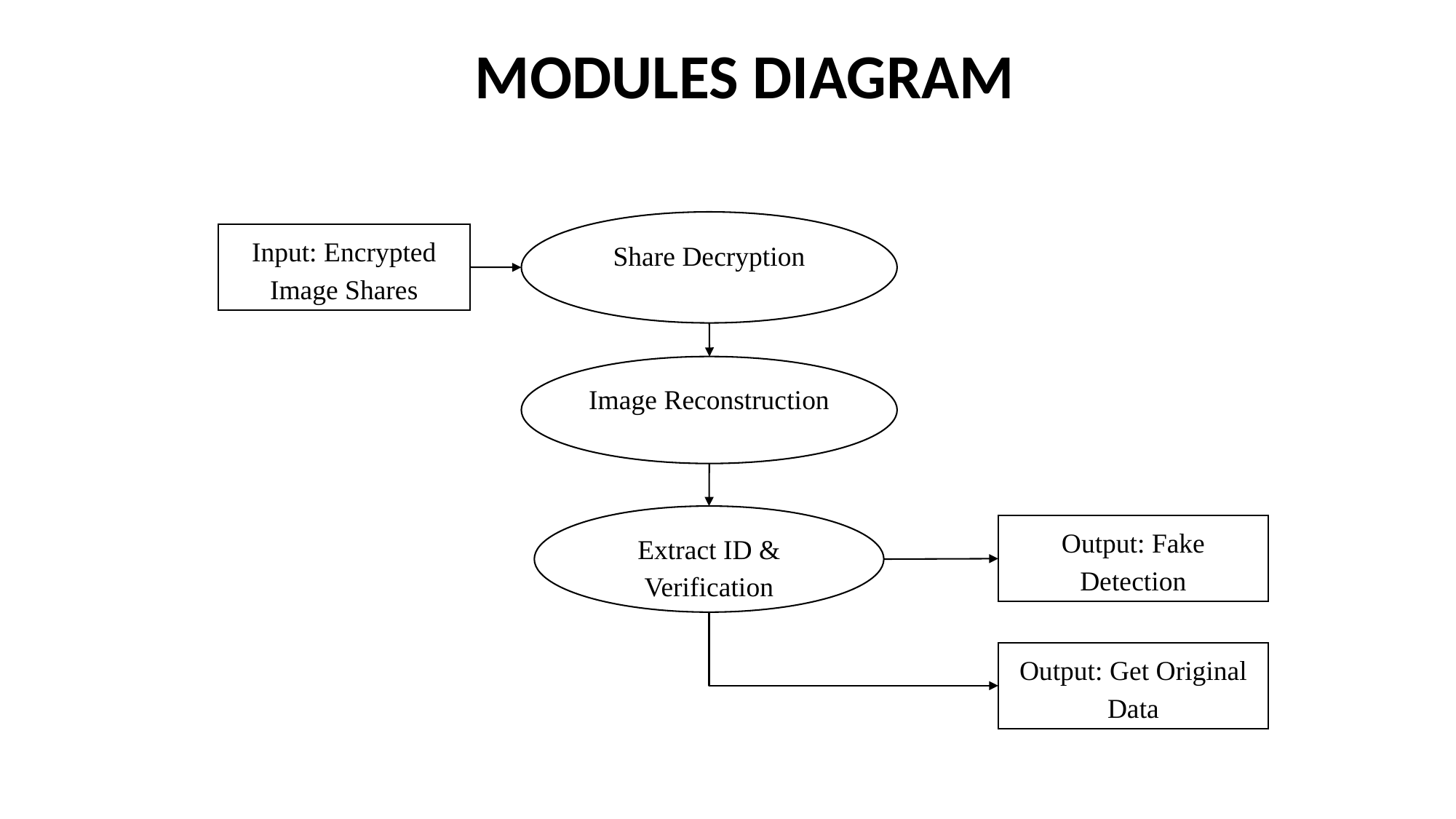

# MODULES DIAGRAM

Share Decryption

Input: Encrypted Image Shares
Image Reconstruction

Extract ID & Verification
Output: Fake Detection
Output: Get Original Data